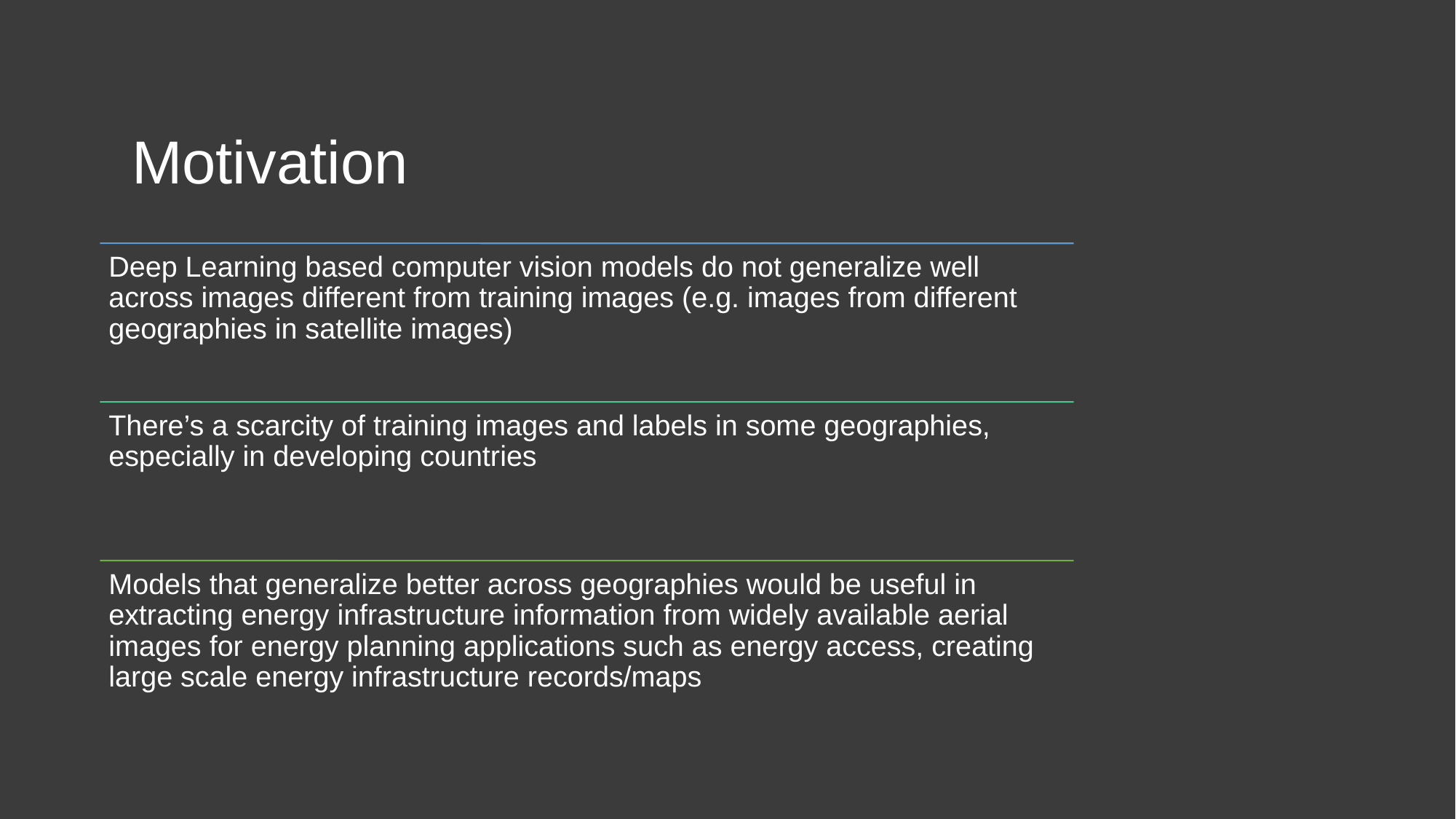

# Motivation
Deep Learning based computer vision models do not generalize well across images different from training images (e.g. images from different geographies in satellite images)
There’s a scarcity of training images and labels in some geographies, especially in developing countries
Models that generalize better across geographies would be useful in extracting energy infrastructure information from widely available aerial images for energy planning applications such as energy access, creating large scale energy infrastructure records/maps